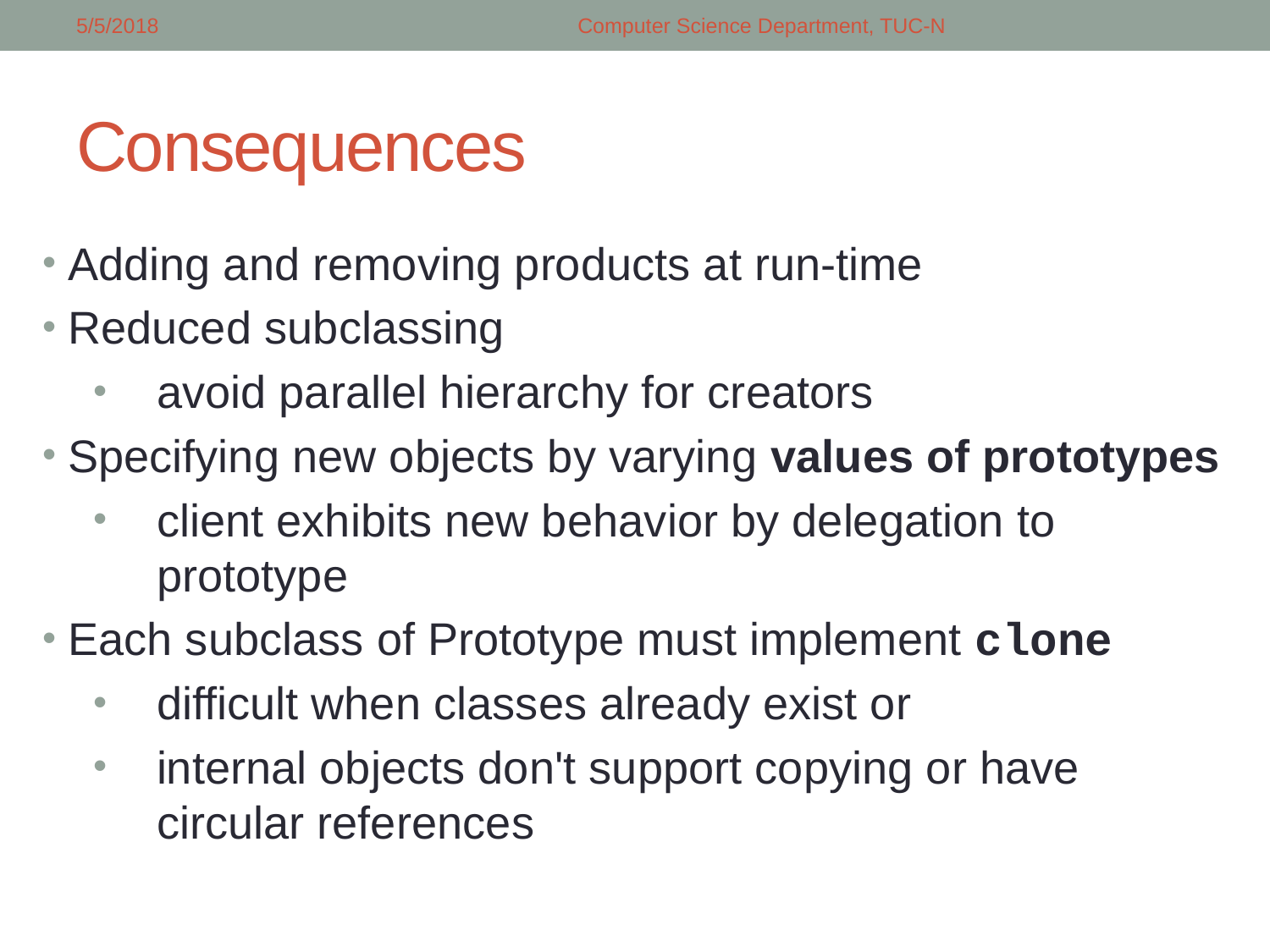

5/5/2018
Computer Science Department, TUC-N
# Consequences
Adding and removing products at run-time
Reduced subclassing
avoid parallel hierarchy for creators
Specifying new objects by varying values of prototypes
client exhibits new behavior by delegation to prototype
Each subclass of Prototype must implement clone
difficult when classes already exist or
internal objects don't support copying or have circular references